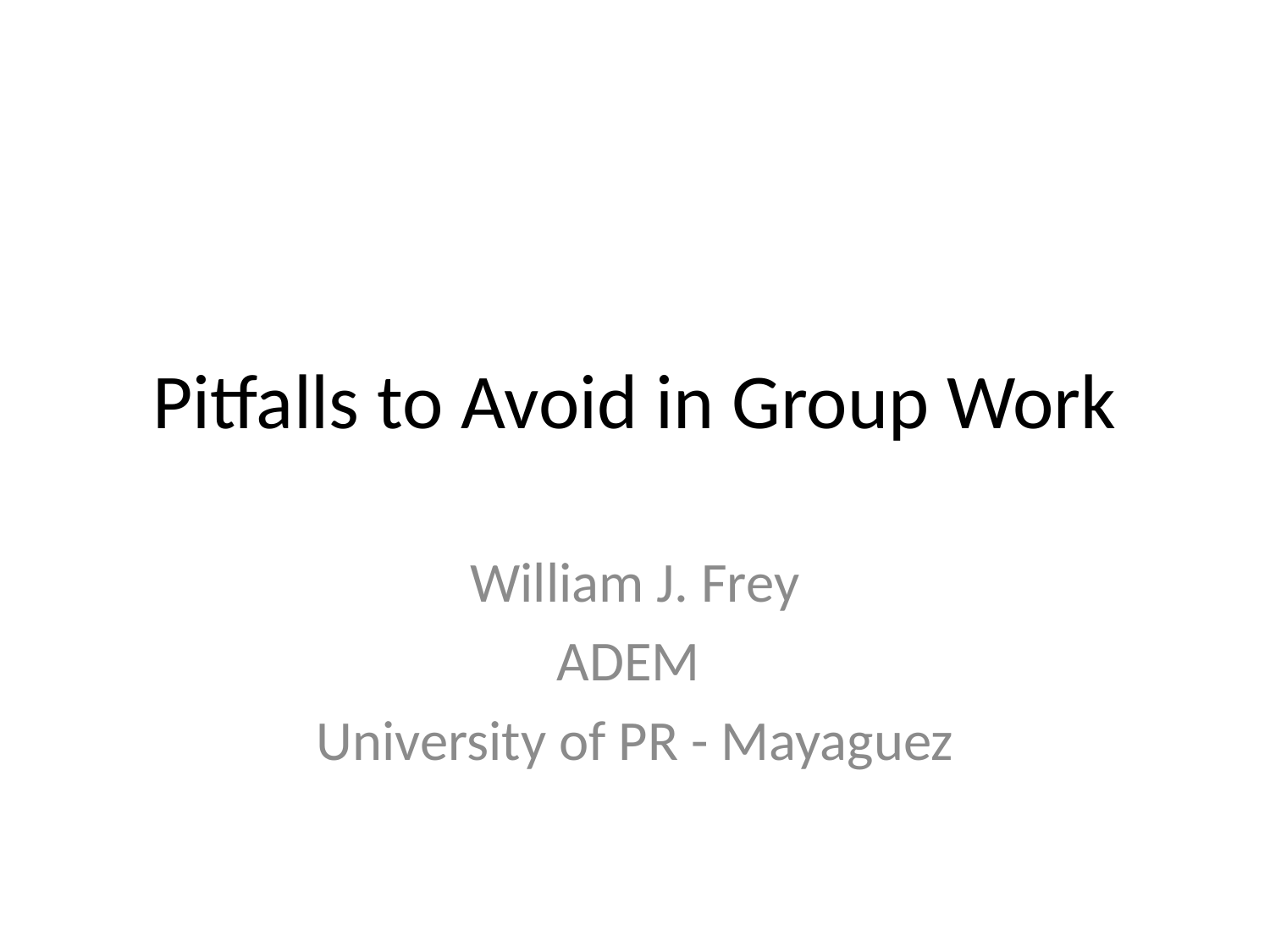

# Pitfalls to Avoid in Group Work
William J. Frey
ADEM
University of PR - Mayaguez